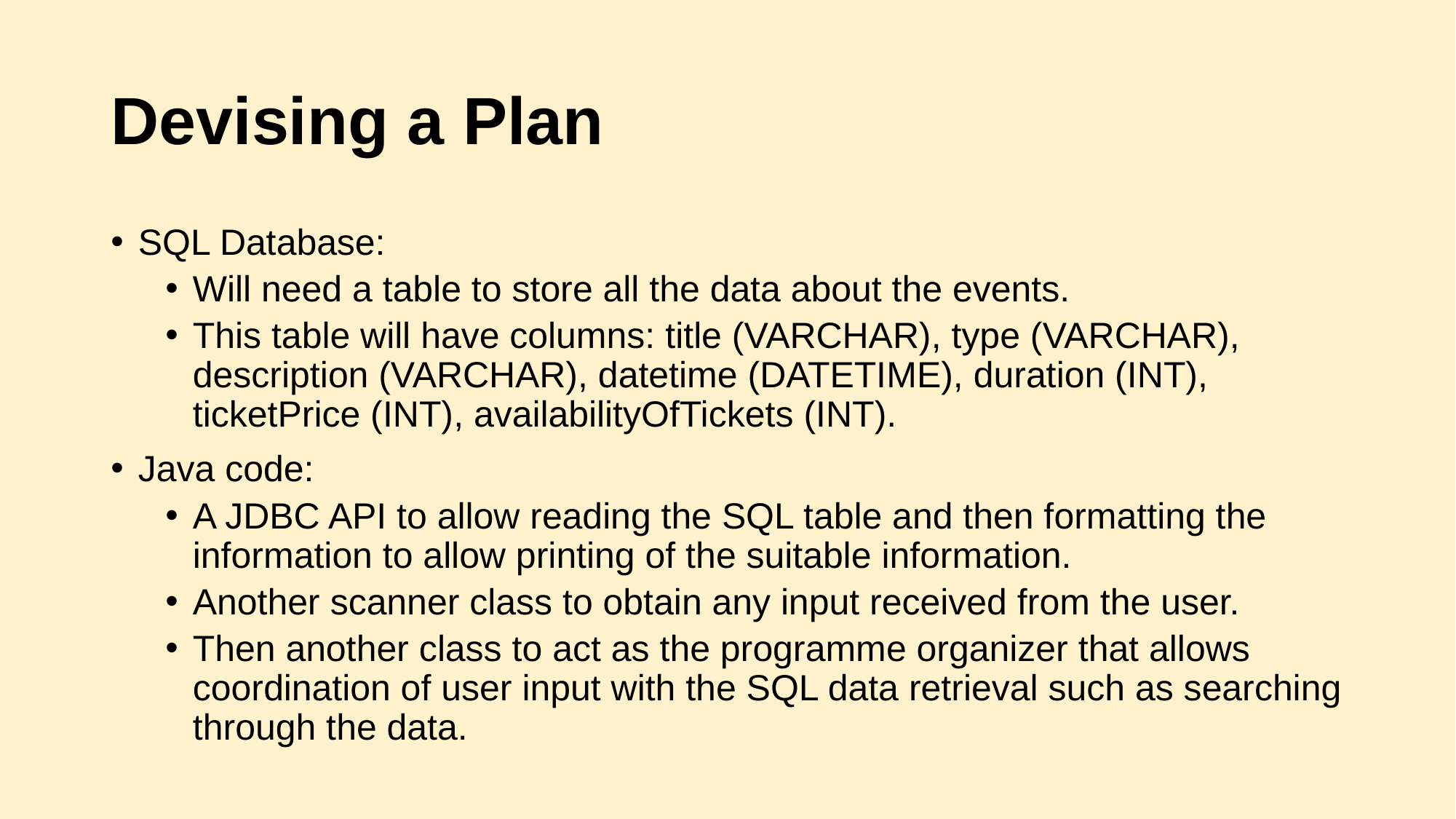

# Devising a Plan
SQL Database:
Will need a table to store all the data about the events.
This table will have columns: title (VARCHAR), type (VARCHAR), description (VARCHAR), datetime (DATETIME), duration (INT), ticketPrice (INT), availabilityOfTickets (INT).
Java code:
A JDBC API to allow reading the SQL table and then formatting the information to allow printing of the suitable information.
Another scanner class to obtain any input received from the user.
Then another class to act as the programme organizer that allows coordination of user input with the SQL data retrieval such as searching through the data.